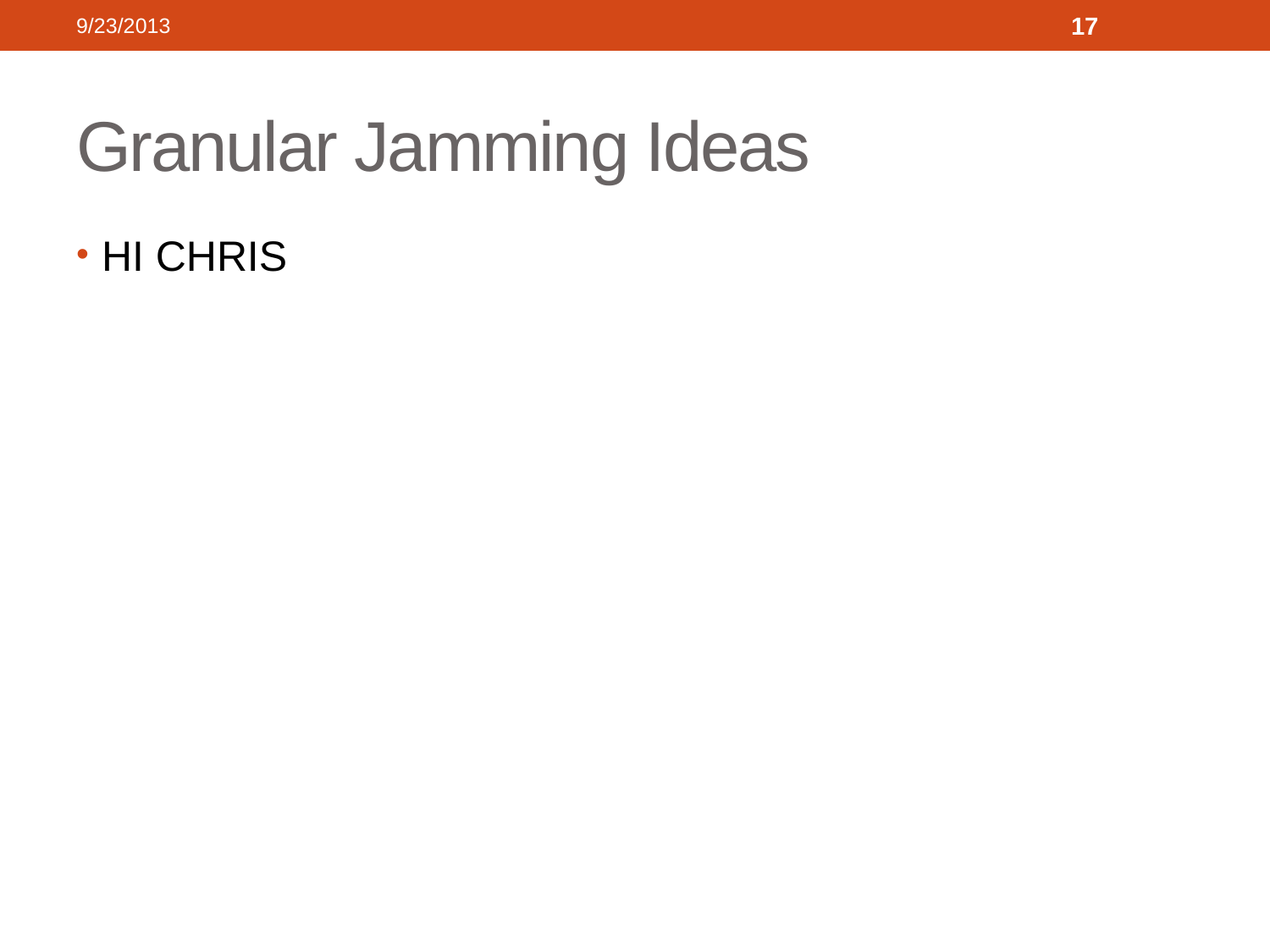

9/23/2013

17
# Granular Jamming Ideas
HI CHRIS